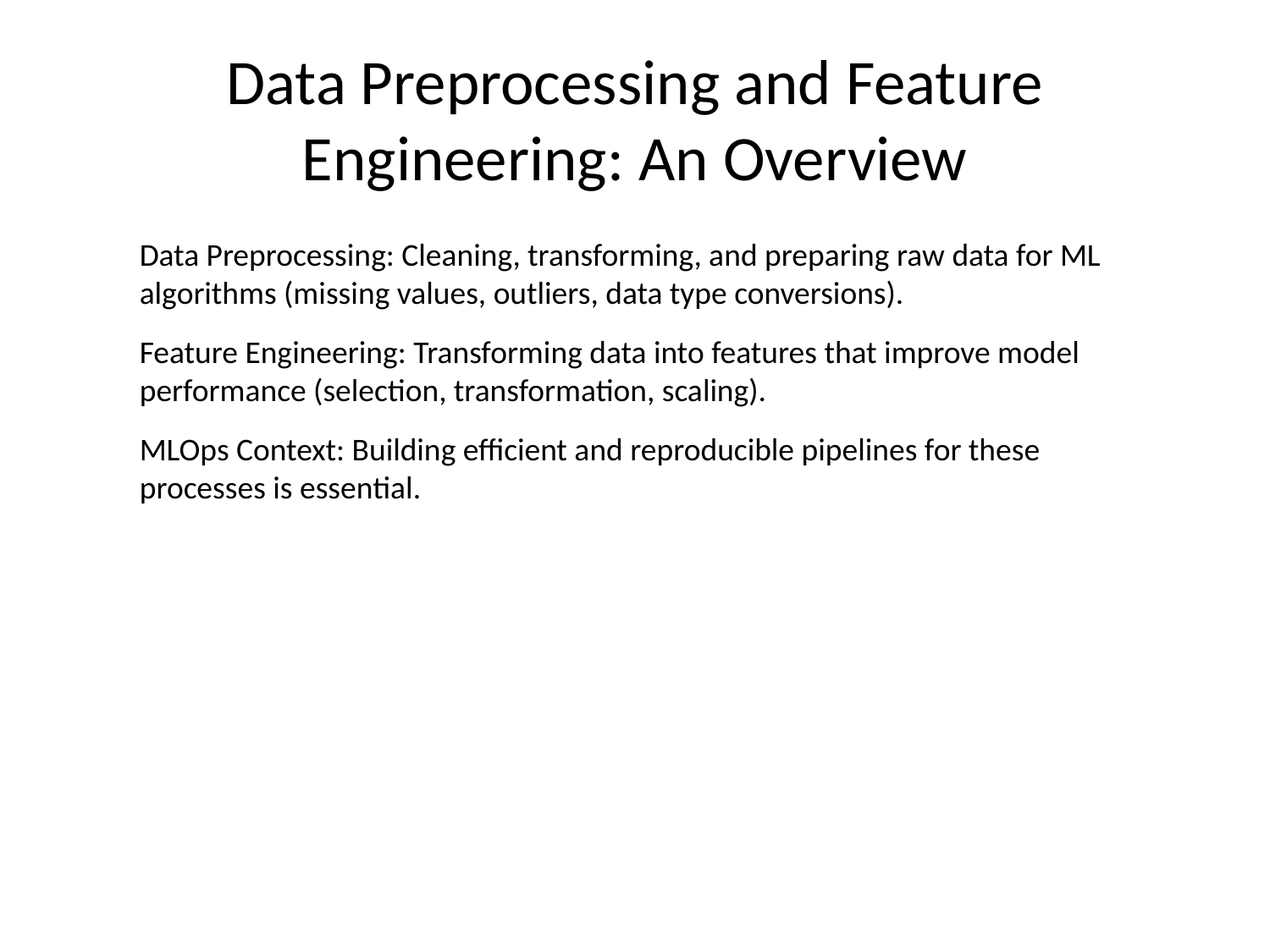

# Data Preprocessing and Feature Engineering: An Overview

Data Preprocessing: Cleaning, transforming, and preparing raw data for ML algorithms (missing values, outliers, data type conversions).
Feature Engineering: Transforming data into features that improve model performance (selection, transformation, scaling).
MLOps Context: Building efficient and reproducible pipelines for these processes is essential.